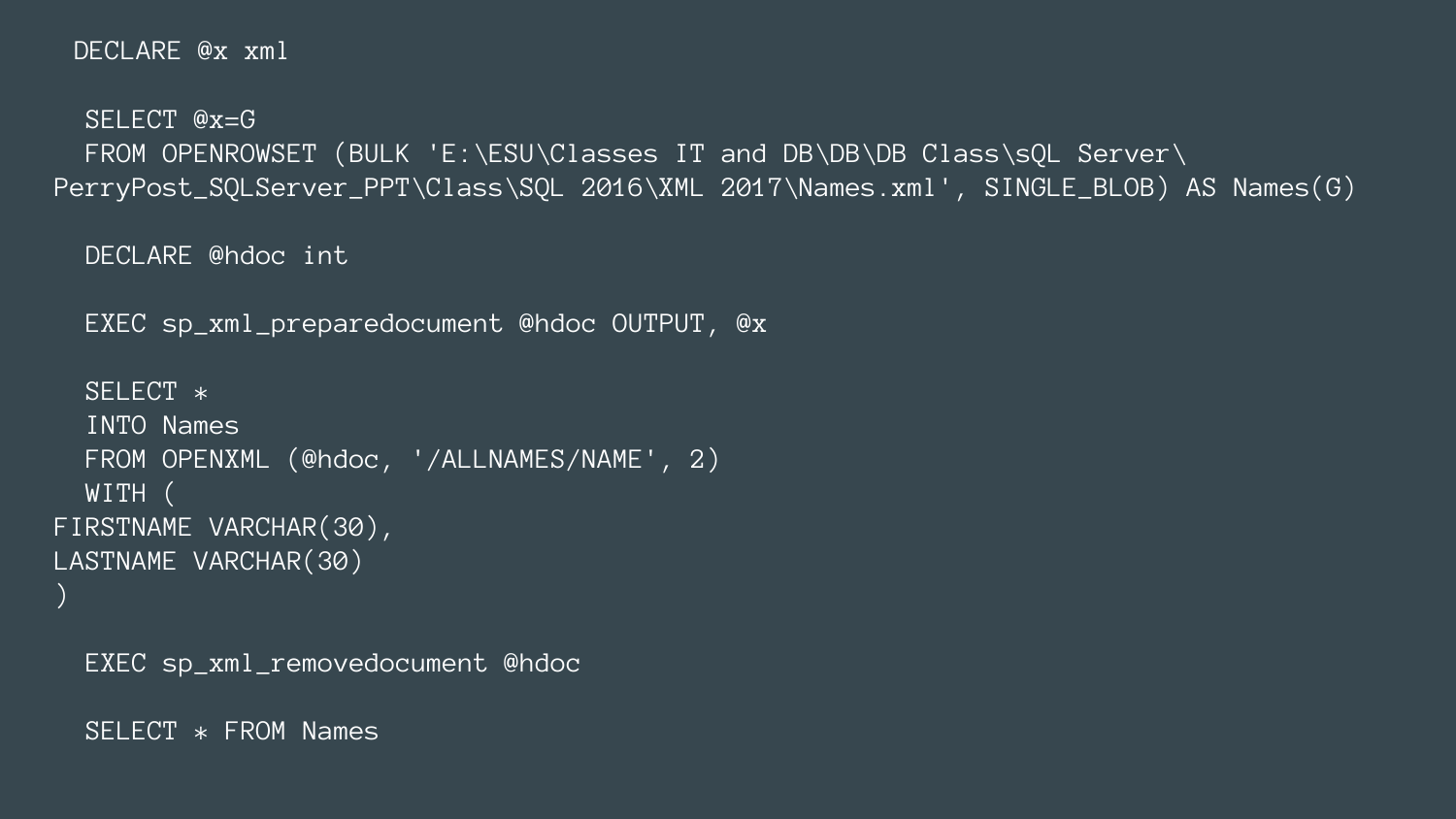

DECLARE @x xml

  SELECT @x=G
  FROM OPENROWSET (BULK 'E:\ESU\Classes IT and DB\DB\DB Class\sQL Server\PerryPost_SQLServer_PPT\Class\SQL 2016\XML 2017\Names.xml', SINGLE_BLOB) AS Names(G)

  DECLARE @hdoc int

  EXEC sp_xml_preparedocument @hdoc OUTPUT, @x

  SELECT *
  INTO Names
  FROM OPENXML (@hdoc, '/ALLNAMES/NAME', 2)
  WITH (
FIRSTNAME VARCHAR(30),
LASTNAME VARCHAR(30)
)

  EXEC sp_xml_removedocument @hdoc

  SELECT * FROM Names